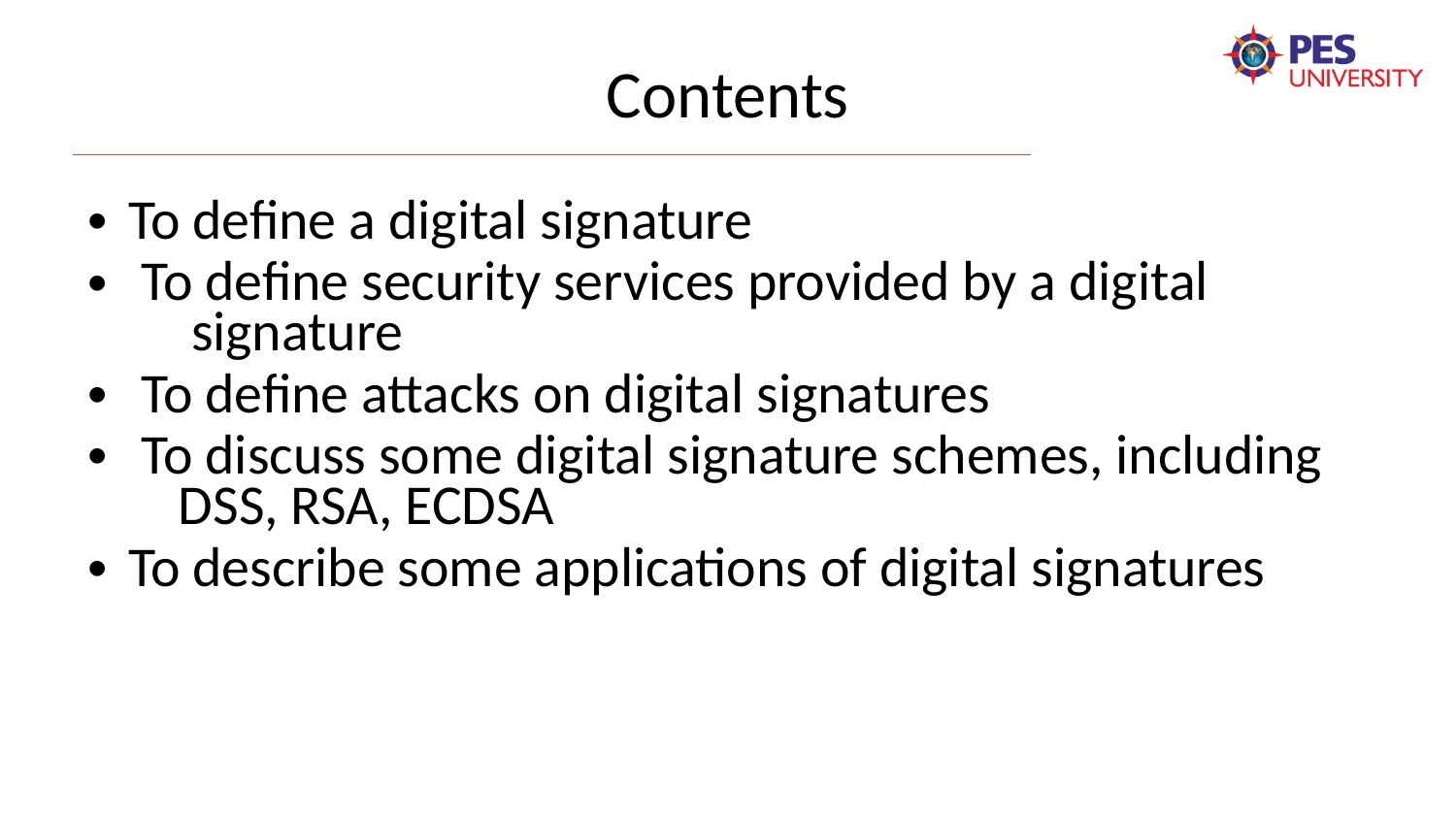

# Contents
To define a digital signature
 To define security services provided by a digital
     signature
 To define attacks on digital signatures
 To discuss some digital signature schemes, including
    DSS, RSA, ECDSA
To describe some applications of digital signatures